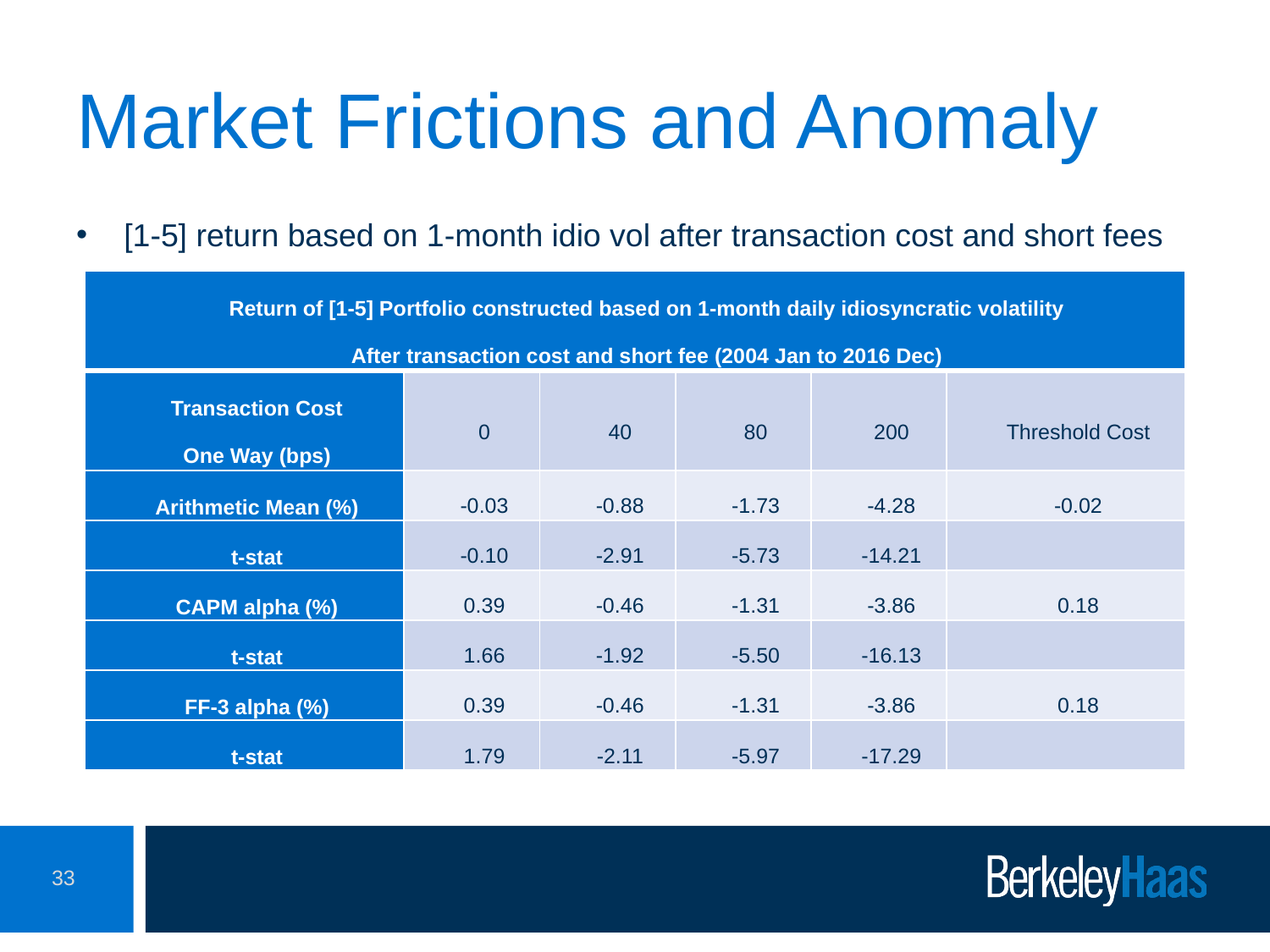

# Market Frictions and Anomaly
[1-5] return based on 1-month idio vol after transaction cost and short fees
| Return of [1-5] Portfolio constructed based on 1-month daily idiosyncratic volatility After transaction cost and short fee (2004 Jan to 2016 Dec) |  |  |  |  |  |
| --- | --- | --- | --- | --- | --- |
| Transaction Cost One Way (bps) | 0 | 40 | 80 | 200 | Threshold Cost |
| Arithmetic Mean (%) | -0.03 | -0.88 | -1.73 | -4.28 | -0.02 |
| t-stat | -0.10 | -2.91 | -5.73 | -14.21 |  |
| CAPM alpha (%) | 0.39 | -0.46 | -1.31 | -3.86 | 0.18 |
| t-stat | 1.66 | -1.92 | -5.50 | -16.13 |  |
| FF-3 alpha (%) | 0.39 | -0.46 | -1.31 | -3.86 | 0.18 |
| t-stat | 1.79 | -2.11 | -5.97 | -17.29 |  |
33